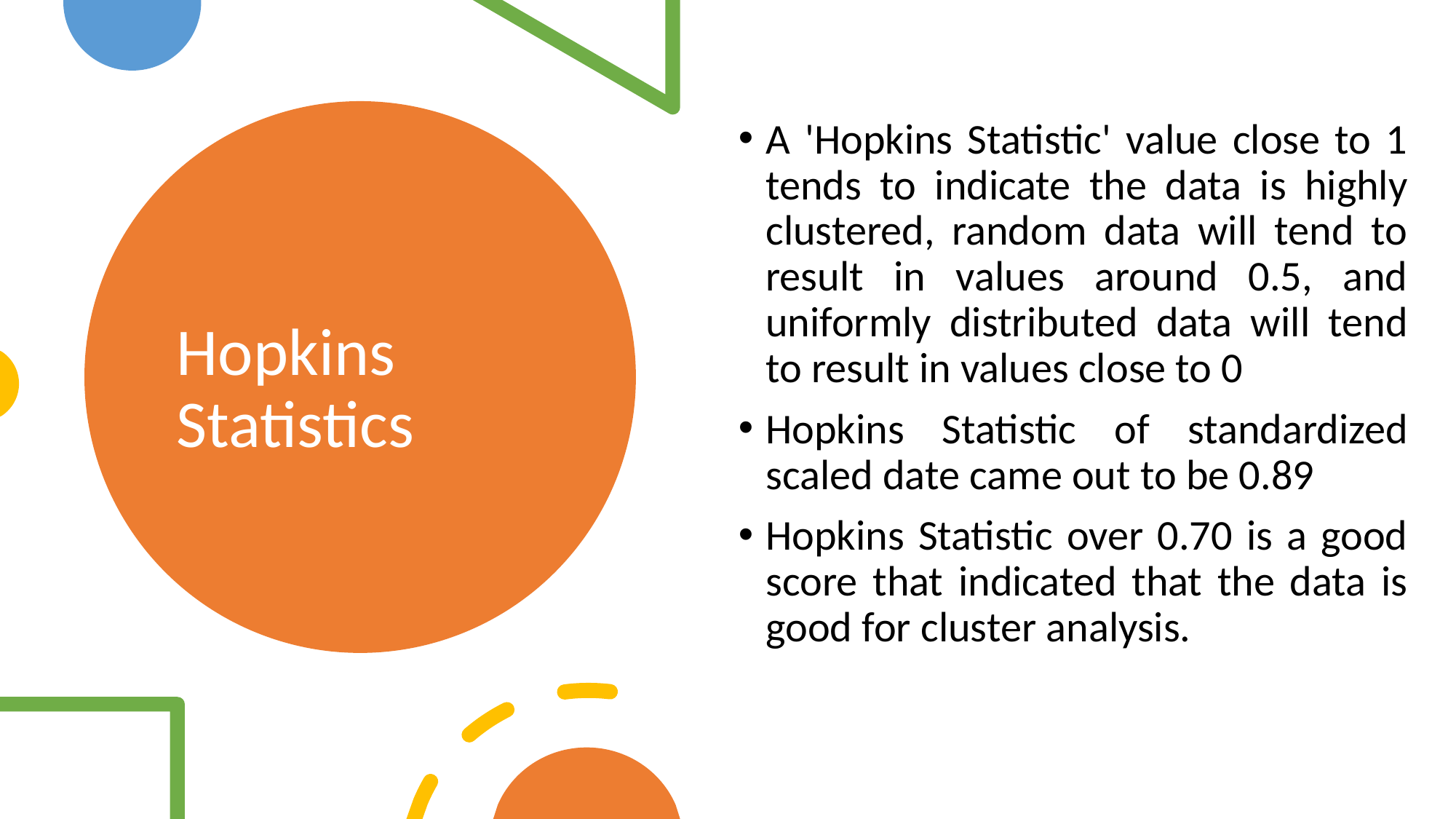

A 'Hopkins Statistic' value close to 1 tends to indicate the data is highly clustered, random data will tend to result in values around 0.5, and uniformly distributed data will tend to result in values close to 0
Hopkins Statistic of standardized scaled date came out to be 0.89
Hopkins Statistic over 0.70 is a good score that indicated that the data is good for cluster analysis.

# Hopkins Statistics